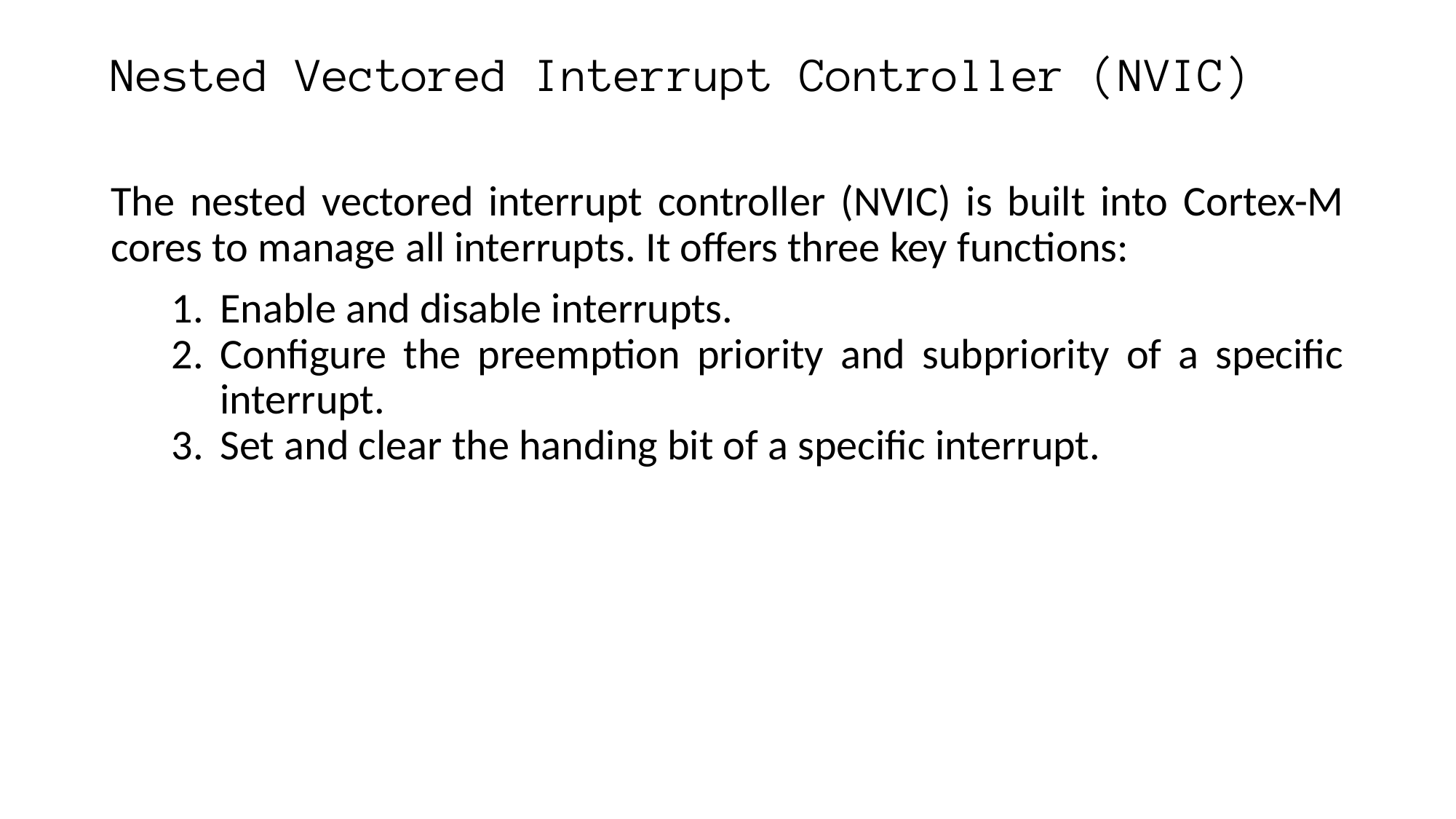

# Nested Vectored Interrupt Controller (NVIC)

The nested vectored interrupt controller (NVIC) is built into Cortex-M cores to manage all interrupts. It offers three key functions:
Enable and disable interrupts.
Configure the preemption priority and subpriority of a specific interrupt.
Set and clear the handing bit of a specific interrupt.